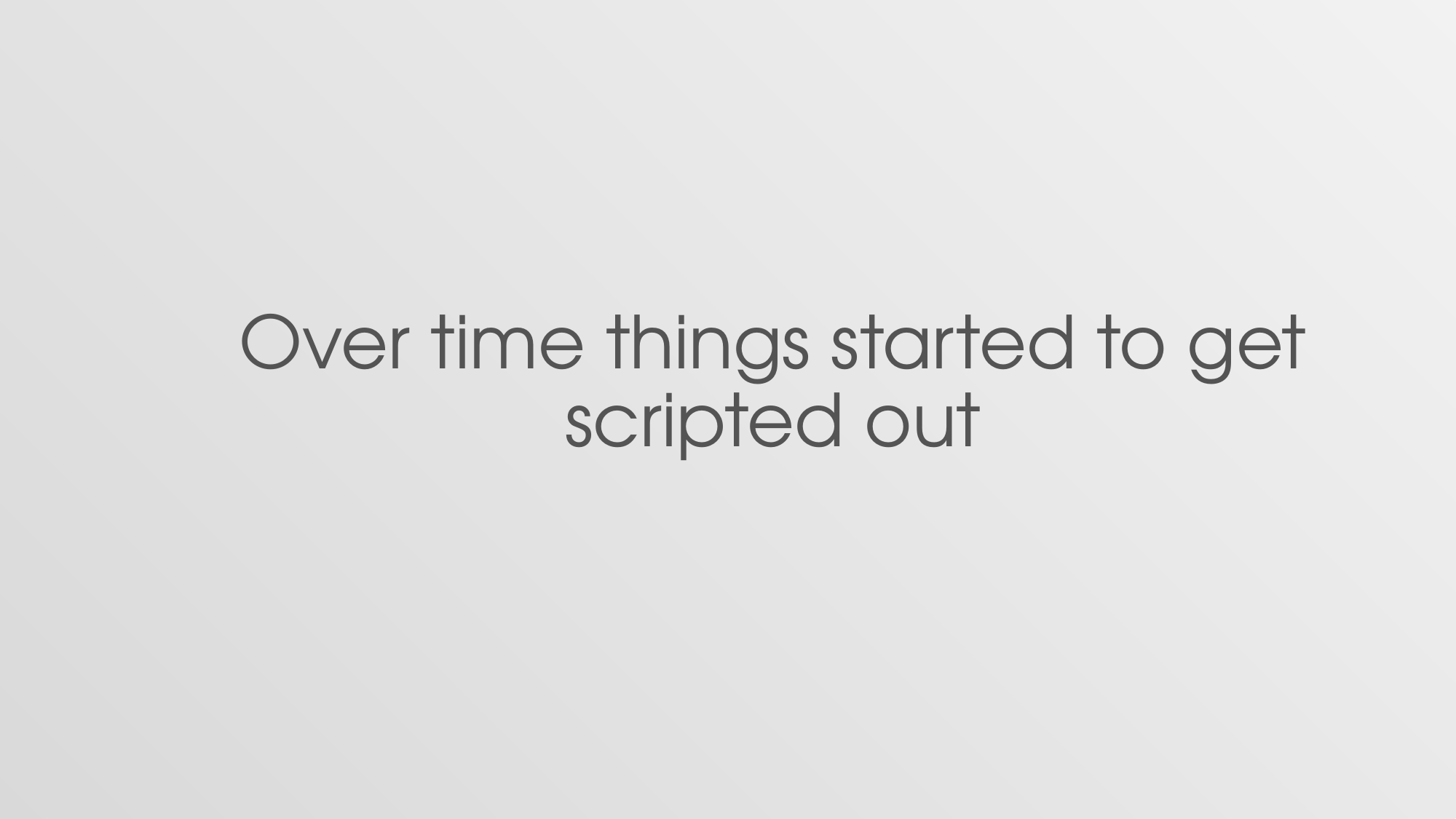

Over time things started to get scripted out